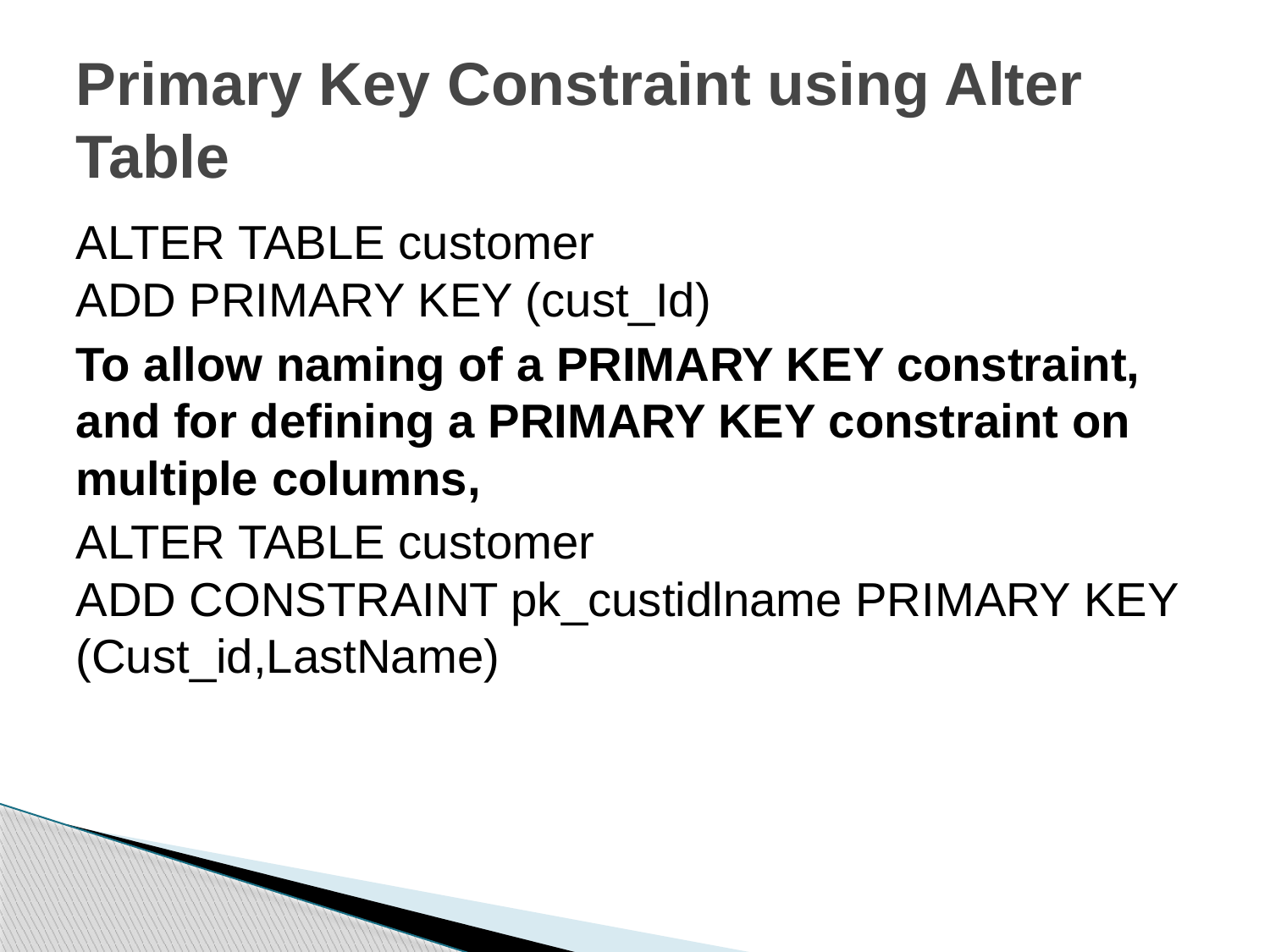

# Primary Key Constraint using Alter Table
ALTER TABLE customer
ADD PRIMARY KEY (cust_Id)
To allow naming of a PRIMARY KEY constraint, and for defining a PRIMARY KEY constraint on multiple columns,
ALTER TABLE customer
ADD CONSTRAINT pk_custidlname PRIMARY KEY (Cust_id,LastName)